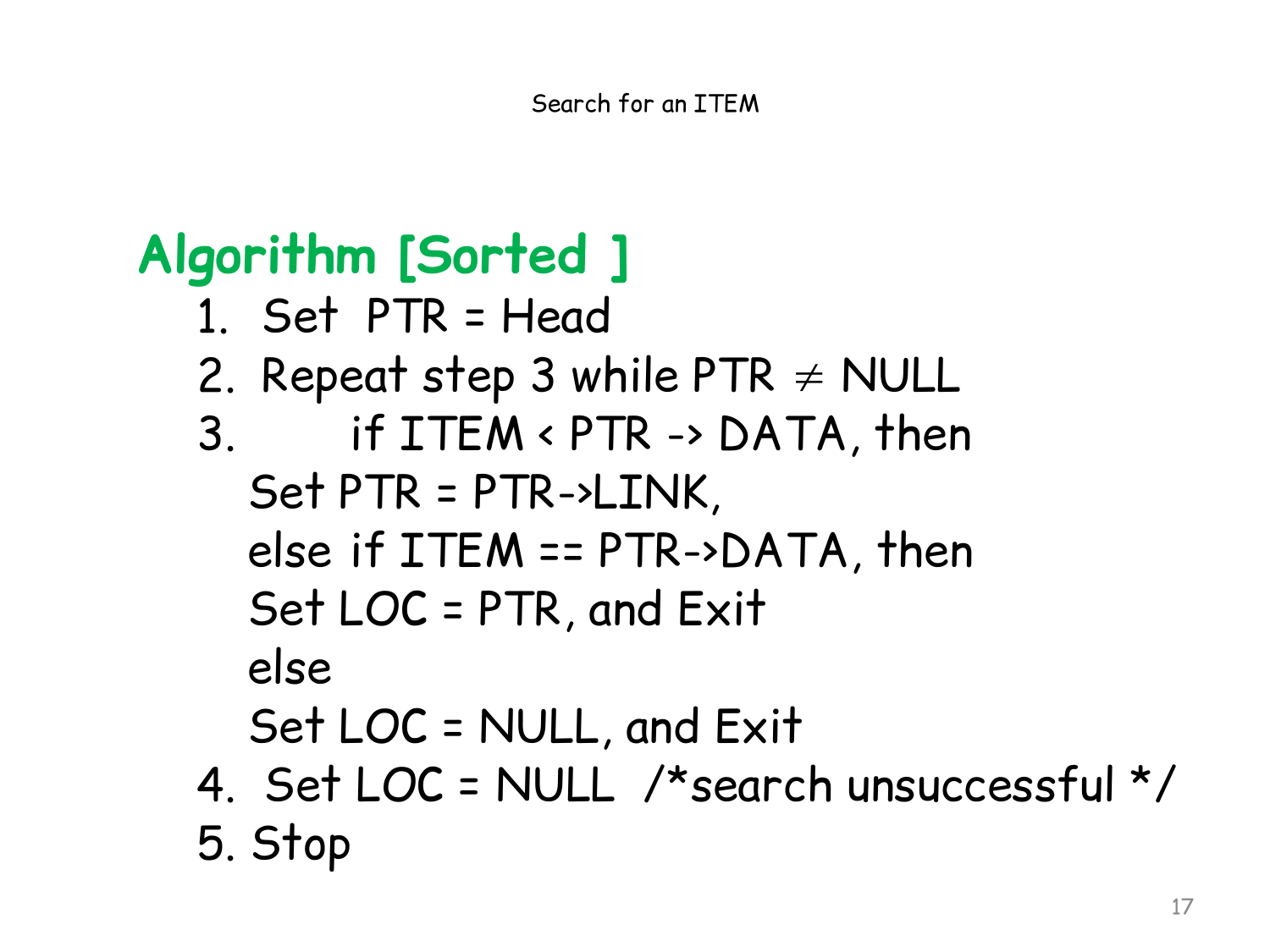

# Search for an ITEM
Algorithm [Sorted ]
 Set  PTR = Head
 Repeat step 3 while PTR ≠ NULL
 	if ITEM < PTR -> DATA, then
			Set PTR = PTR->LINK,
		else 	if ITEM == PTR->DATA, then
			Set LOC = PTR, and Exit
		else
			Set LOC = NULL, and Exit
4.  Set LOC = NULL  /*search unsuccessful */
5. Stop

17